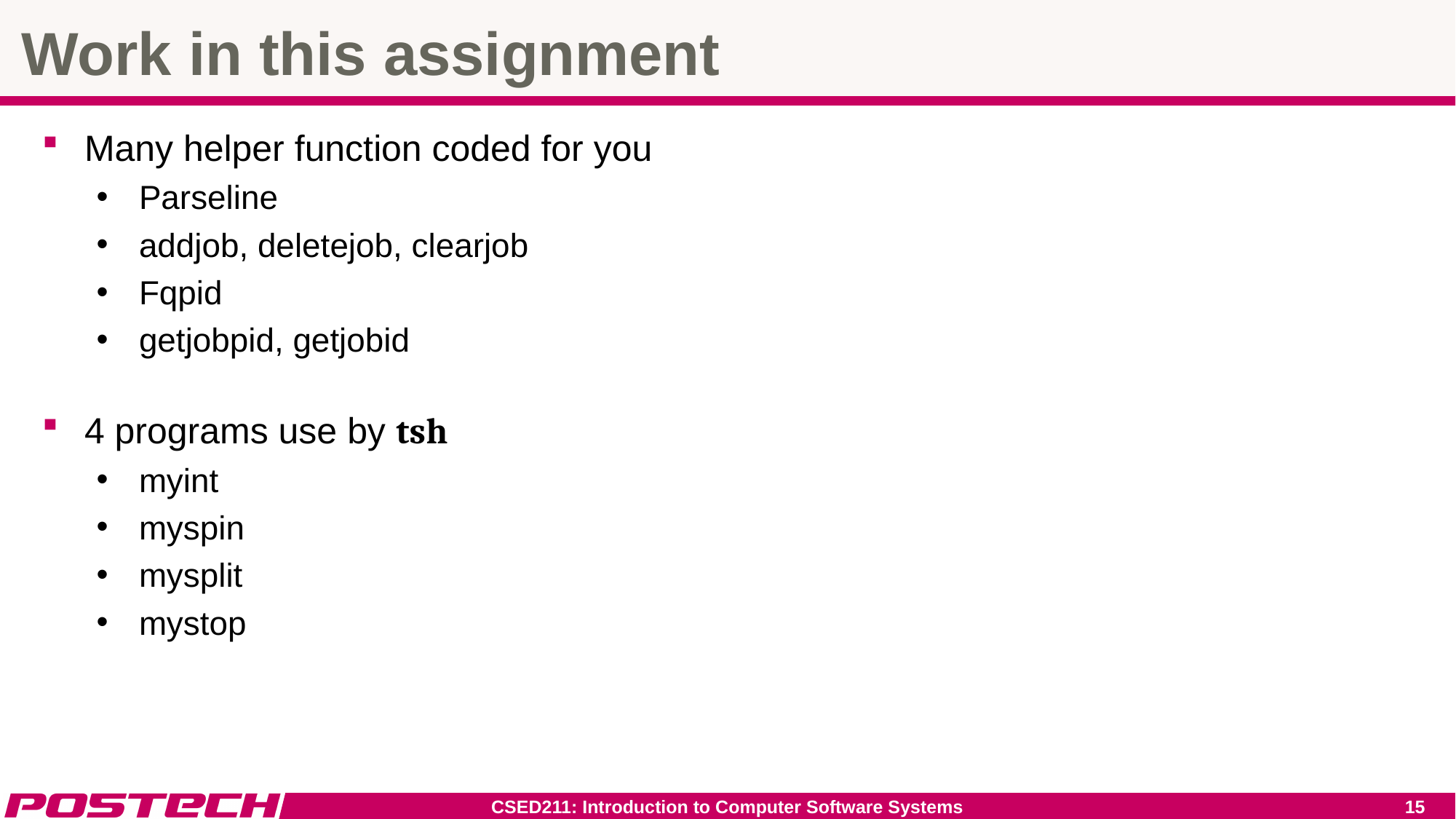

# Work in this assignment
Many helper function coded for you
Parseline
addjob, deletejob, clearjob
Fqpid
getjobpid, getjobid

4 programs use by tsh
myint
myspin
mysplit
mystop

CSED211: Introduction to Computer Software Systems
15